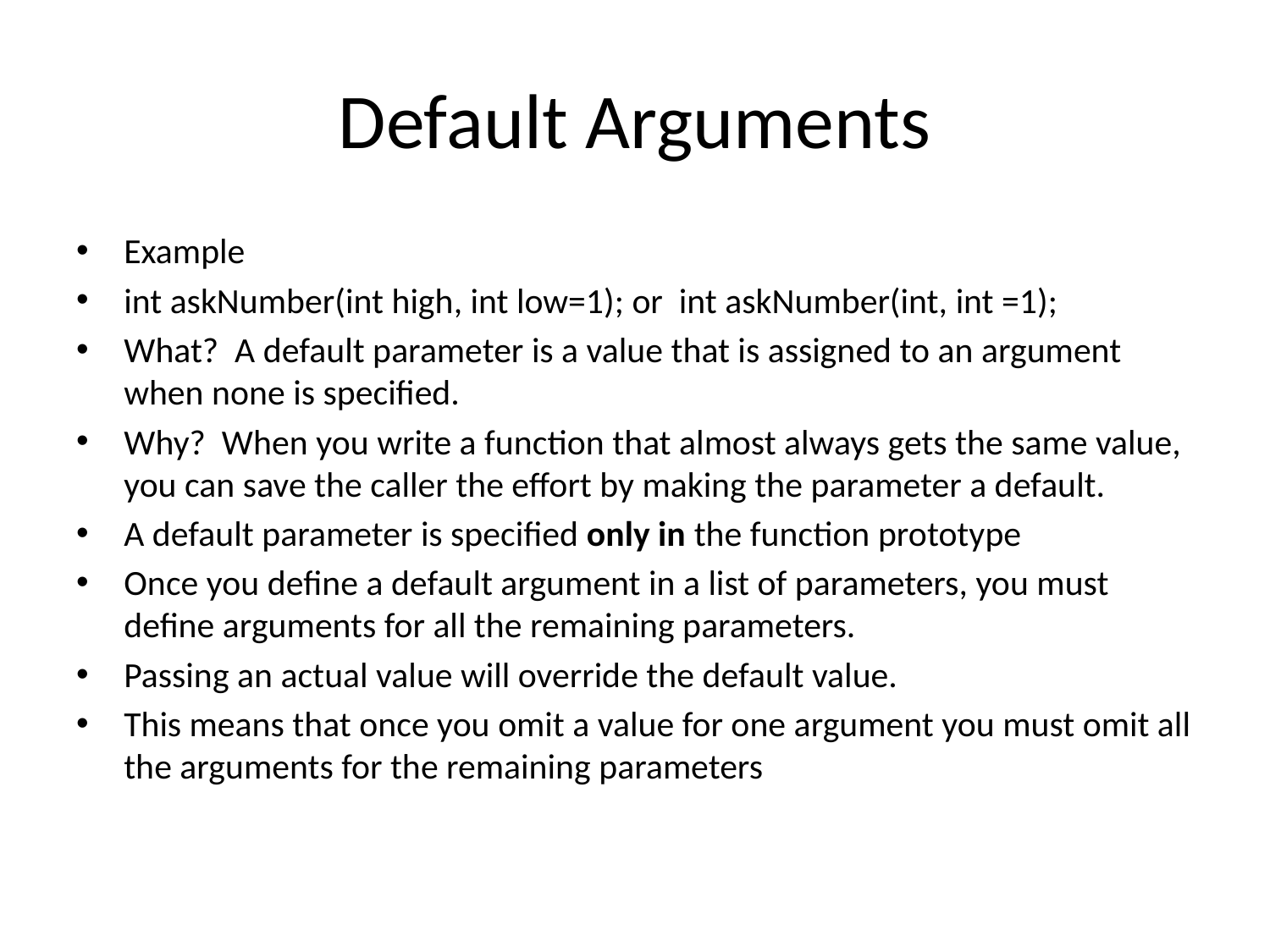

# Default Arguments
Example
int askNumber(int high, int low=1); or  int askNumber(int, int =1);
What?  A default parameter is a value that is assigned to an argument when none is specified.
Why?  When you write a function that almost always gets the same value, you can save the caller the effort by making the parameter a default.
A default parameter is specified only in the function prototype
Once you define a default argument in a list of parameters, you must define arguments for all the remaining parameters.
Passing an actual value will override the default value.
This means that once you omit a value for one argument you must omit all the arguments for the remaining parameters